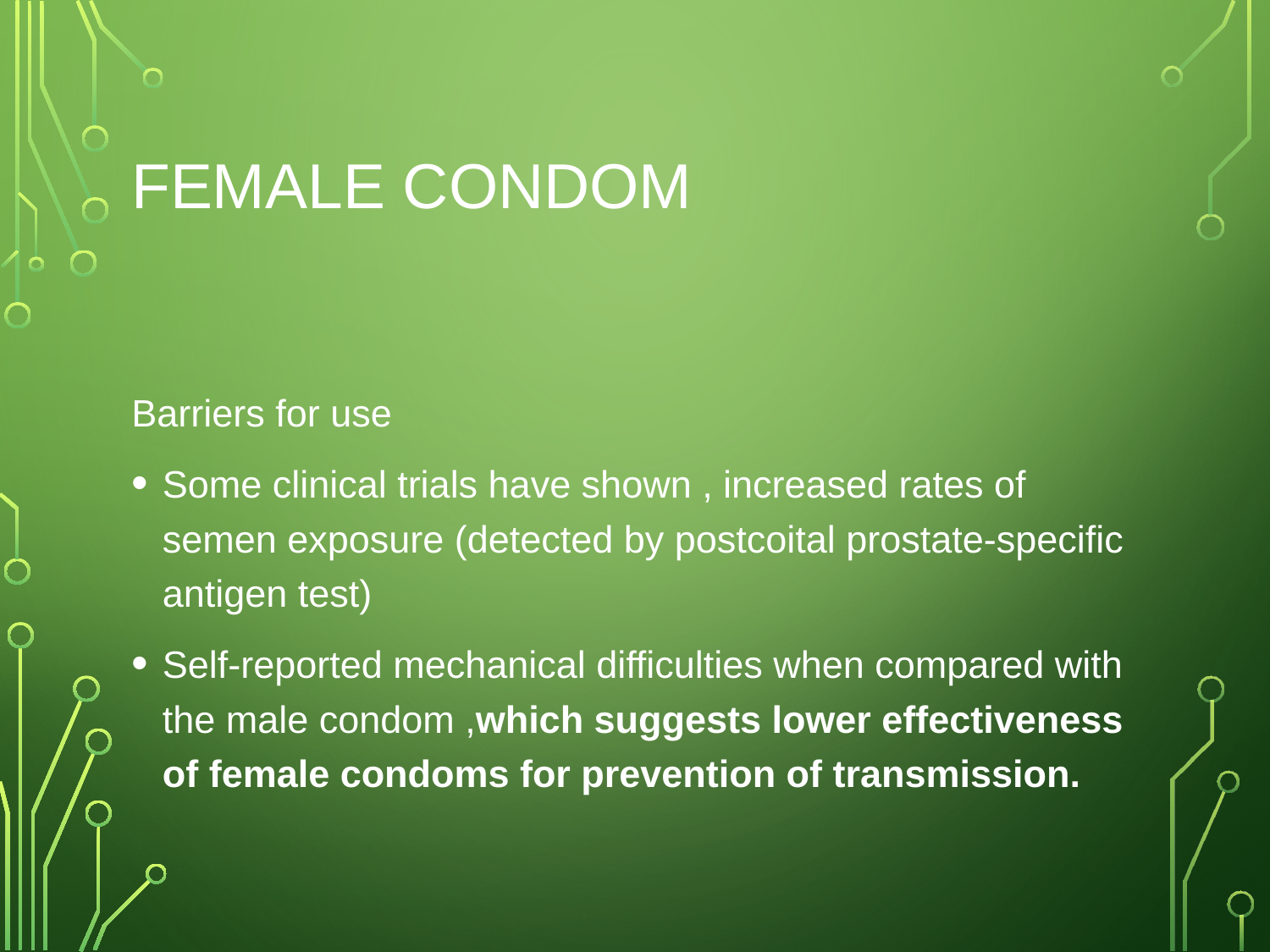

# Female condom

Barriers for use
Some clinical trials have shown , increased rates of semen exposure (detected by postcoital prostate-specific antigen test)
Self-reported mechanical difficulties when compared with the male condom ,which suggests lower effectiveness of female condoms for prevention of transmission.